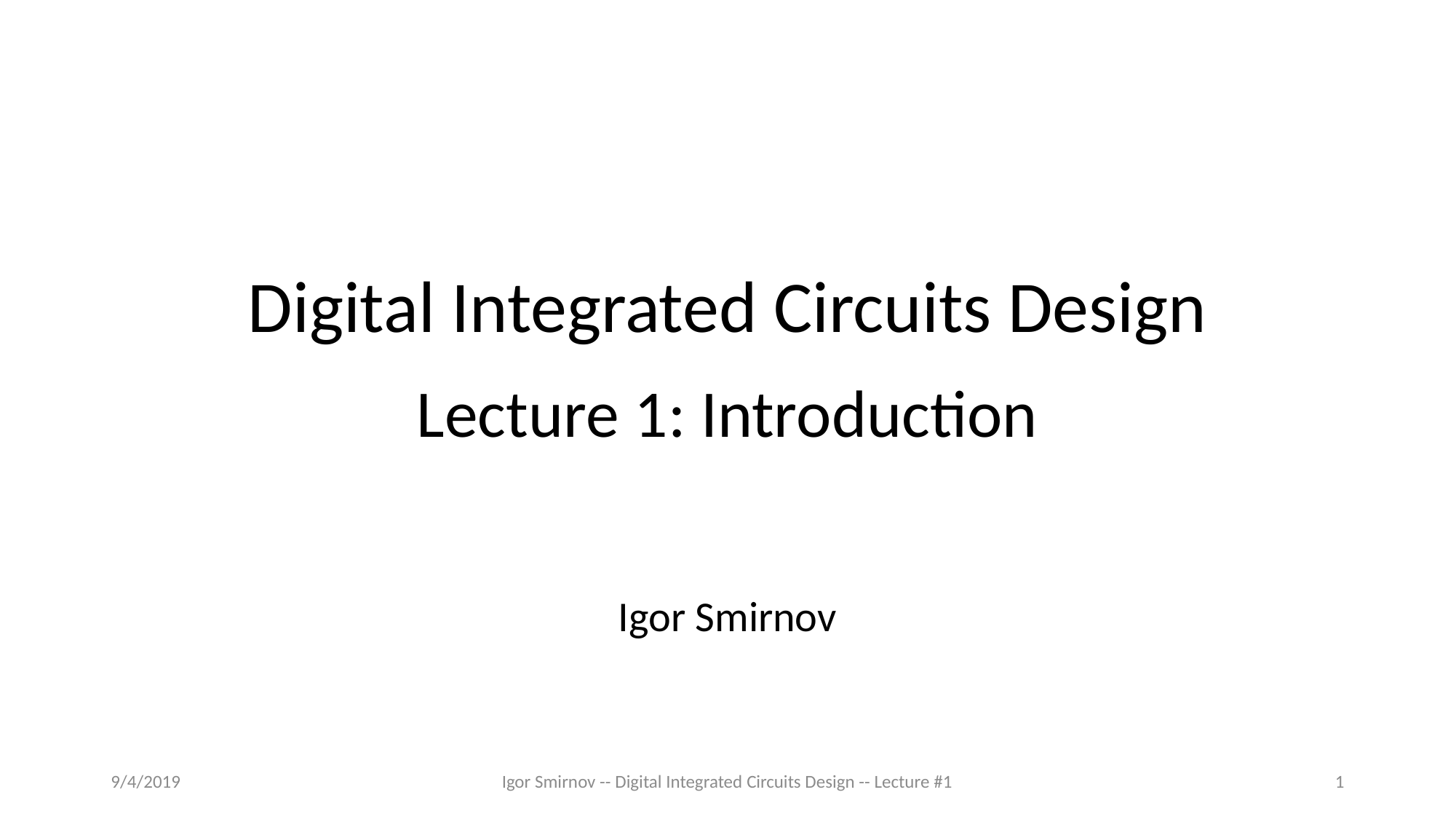

# Digital Integrated Circuits Design Lecture 1: Introduction

Igor Smirnov
9/4/2019
Igor Smirnov -- Digital Integrated Circuits Design -- Lecture #1
1